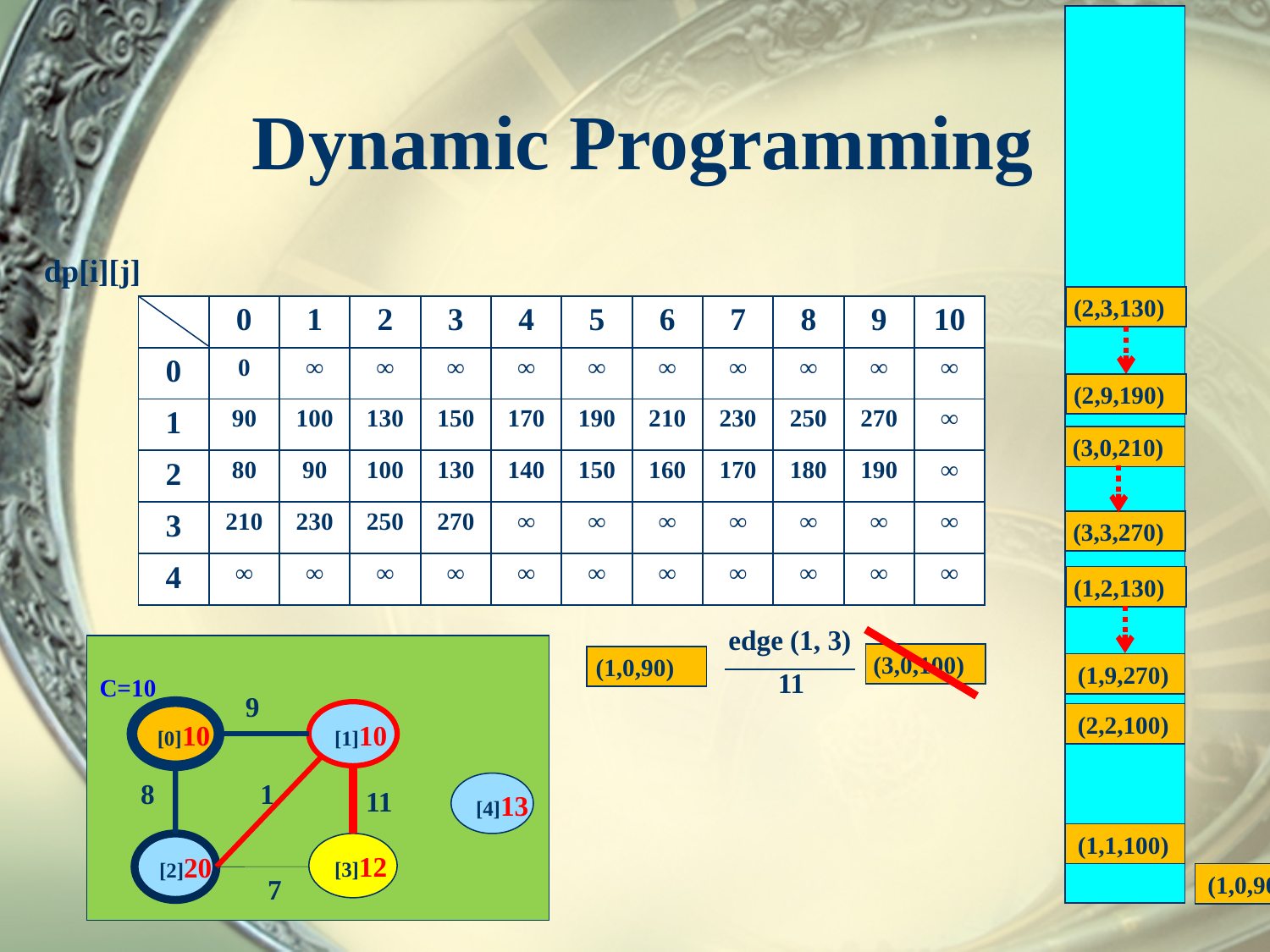

# Dynamic Programming
dp[i][j]
(2,3,130)

|  | 0 | 1 | 2 | 3 | 4 | 5 | 6 | 7 | 8 | 9 | 10 |
| --- | --- | --- | --- | --- | --- | --- | --- | --- | --- | --- | --- |
| 0 | 0 | ∞ | ∞ | ∞ | ∞ | ∞ | ∞ | ∞ | ∞ | ∞ | ∞ |
| 1 | 90 | 100 | 130 | 150 | 170 | 190 | 210 | 230 | 250 | 270 | ∞ |
| 2 | 80 | 90 | 100 | 130 | 140 | 150 | 160 | 170 | 180 | 190 | ∞ |
| 3 | 210 | 230 | 250 | 270 | ∞ | ∞ | ∞ | ∞ | ∞ | ∞ | ∞ |
| 4 | ∞ | ∞ | ∞ | ∞ | ∞ | ∞ | ∞ | ∞ | ∞ | ∞ | ∞ |
(2,9,190)

(3,0,210)

(3,3,270)

(1,2,130)

edge (1, 3)

(3,0,100)

(1,0,90)

(1,9,270)

11
C=10
9
[1]10
[0]10
(2,2,100)

1
8
[4]13
11
(1,1,100)

[2]20
[3]12
(1,0,90)

7